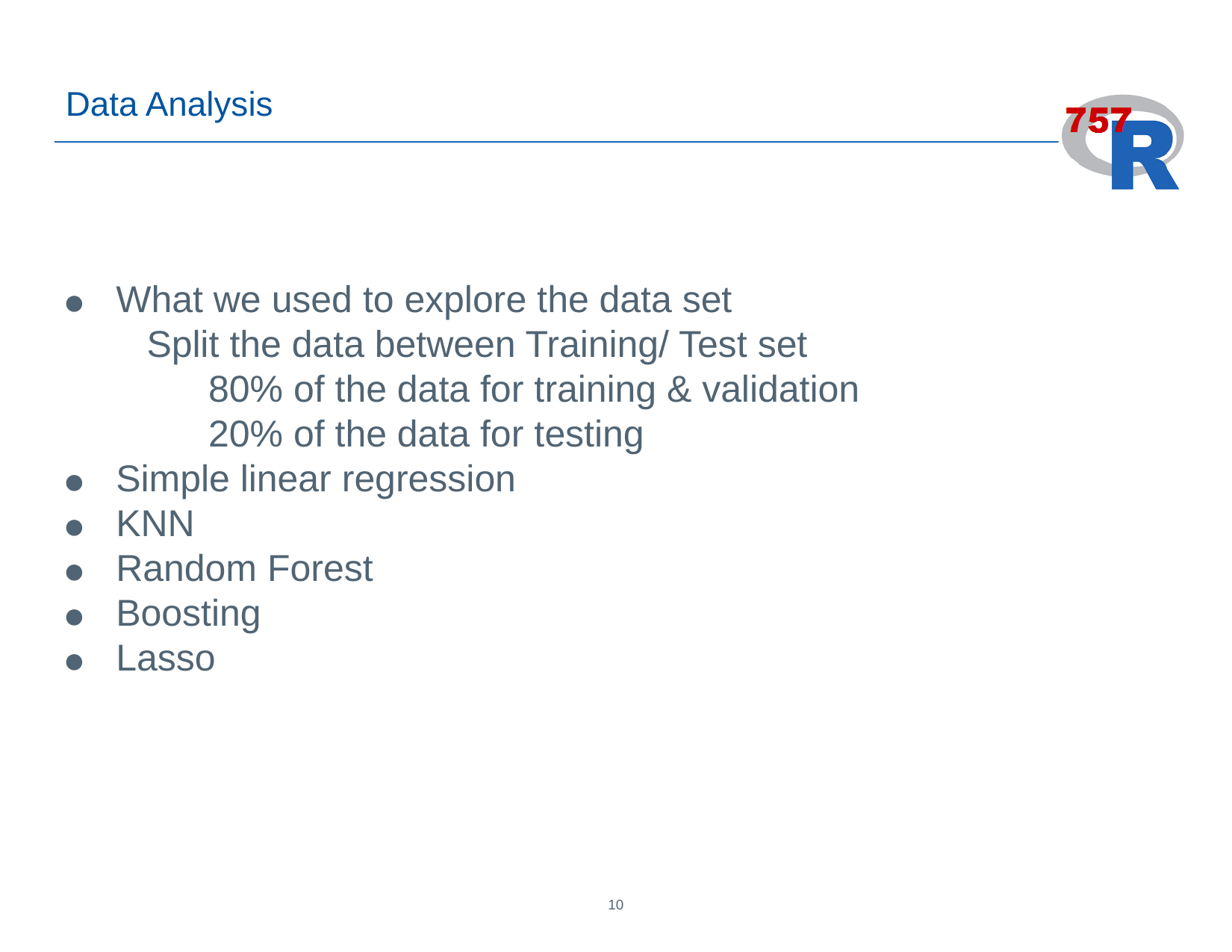

Data Analysis
What we used to explore the data set
Split the data between Training/ Test set
80% of the data for training & validation
20% of the data for testing
Simple linear regression
KNN
Random Forest
Boosting
Lasso